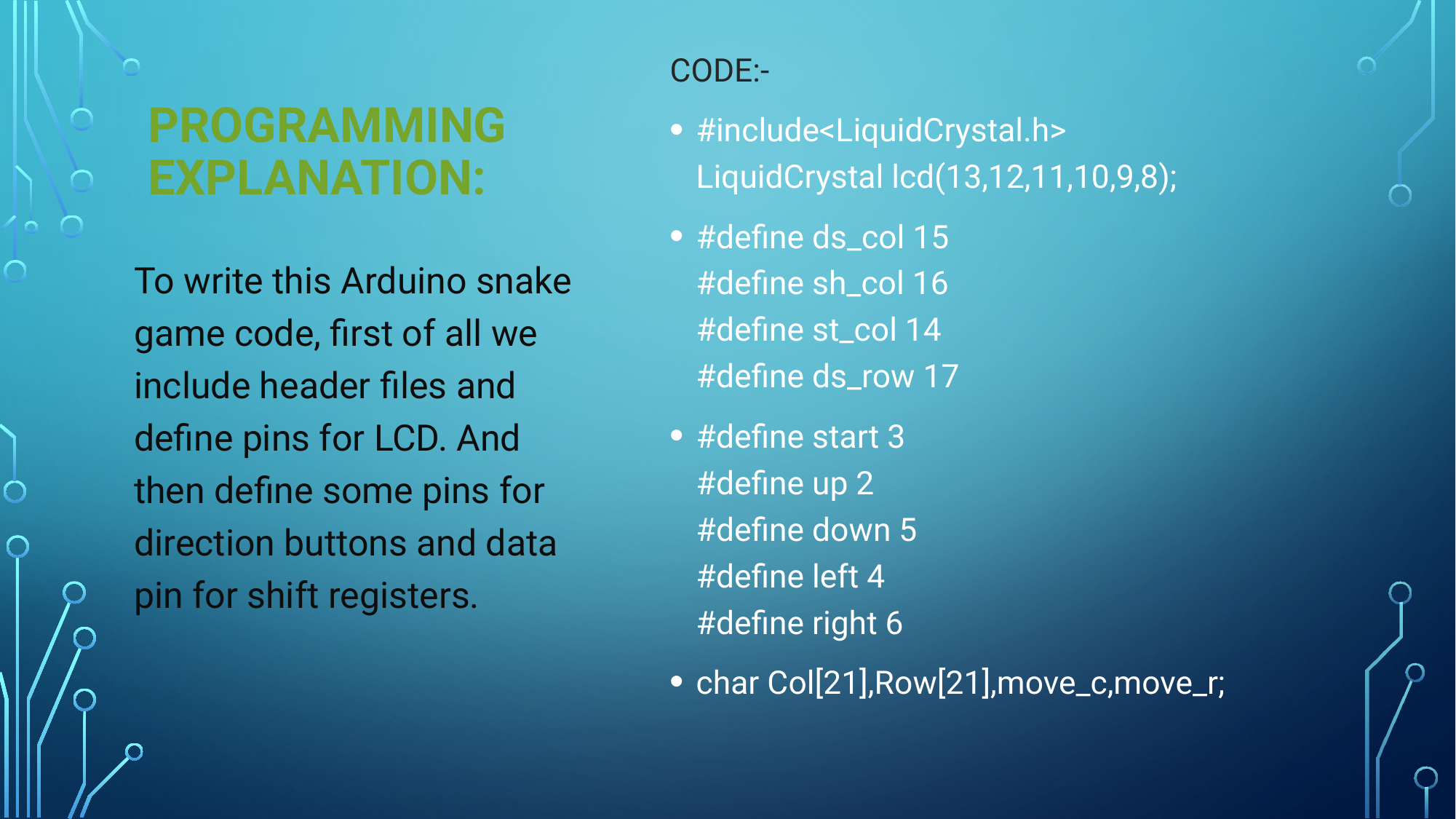

CODE:-
#include<LiquidCrystal.h>
LiquidCrystal lcd(13,12,11,10,9,8);
#define ds_col 15
#define sh_col 16
#define st_col 14
#define ds_row 17
#define start 3
#define up 2
#define down 5
#define left 4
#define right 6
char Col[21],Row[21],move_c,move_r;

# Programming Explanation:
To write this Arduino snake game code, first of all we include header files and define pins for LCD. And then define some pins for direction buttons and data pin for shift registers.